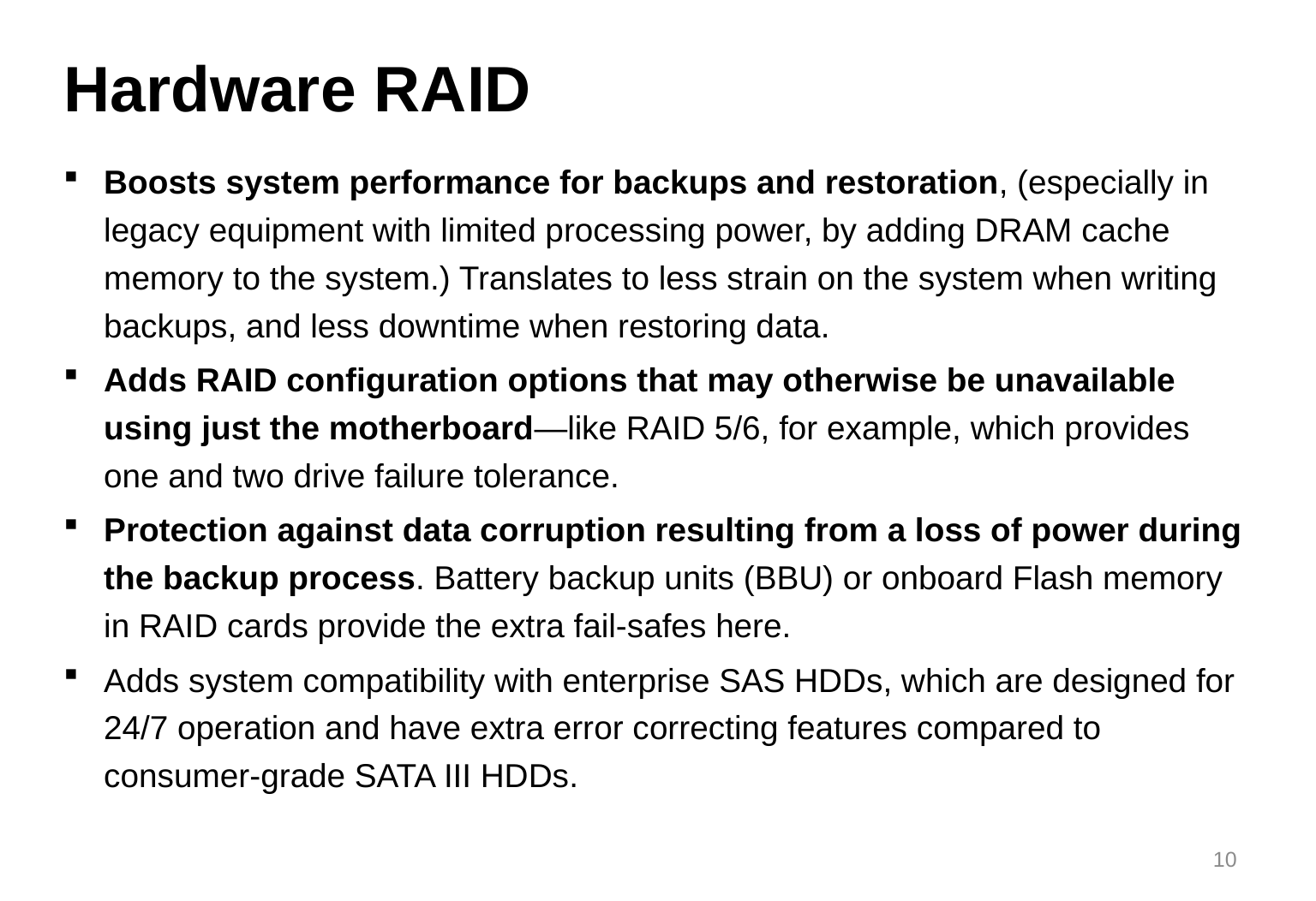

# Hardware RAID
Boosts system performance for backups and restoration, (especially in legacy equipment with limited processing power, by adding DRAM cache memory to the system.) Translates to less strain on the system when writing backups, and less downtime when restoring data.
Adds RAID configuration options that may otherwise be unavailable using just the motherboard—like RAID 5/6, for example, which provides one and two drive failure tolerance.
Protection against data corruption resulting from a loss of power during the backup process. Battery backup units (BBU) or onboard Flash memory in RAID cards provide the extra fail-safes here.
Adds system compatibility with enterprise SAS HDDs, which are designed for 24/7 operation and have extra error correcting features compared to consumer-grade SATA III HDDs.

10